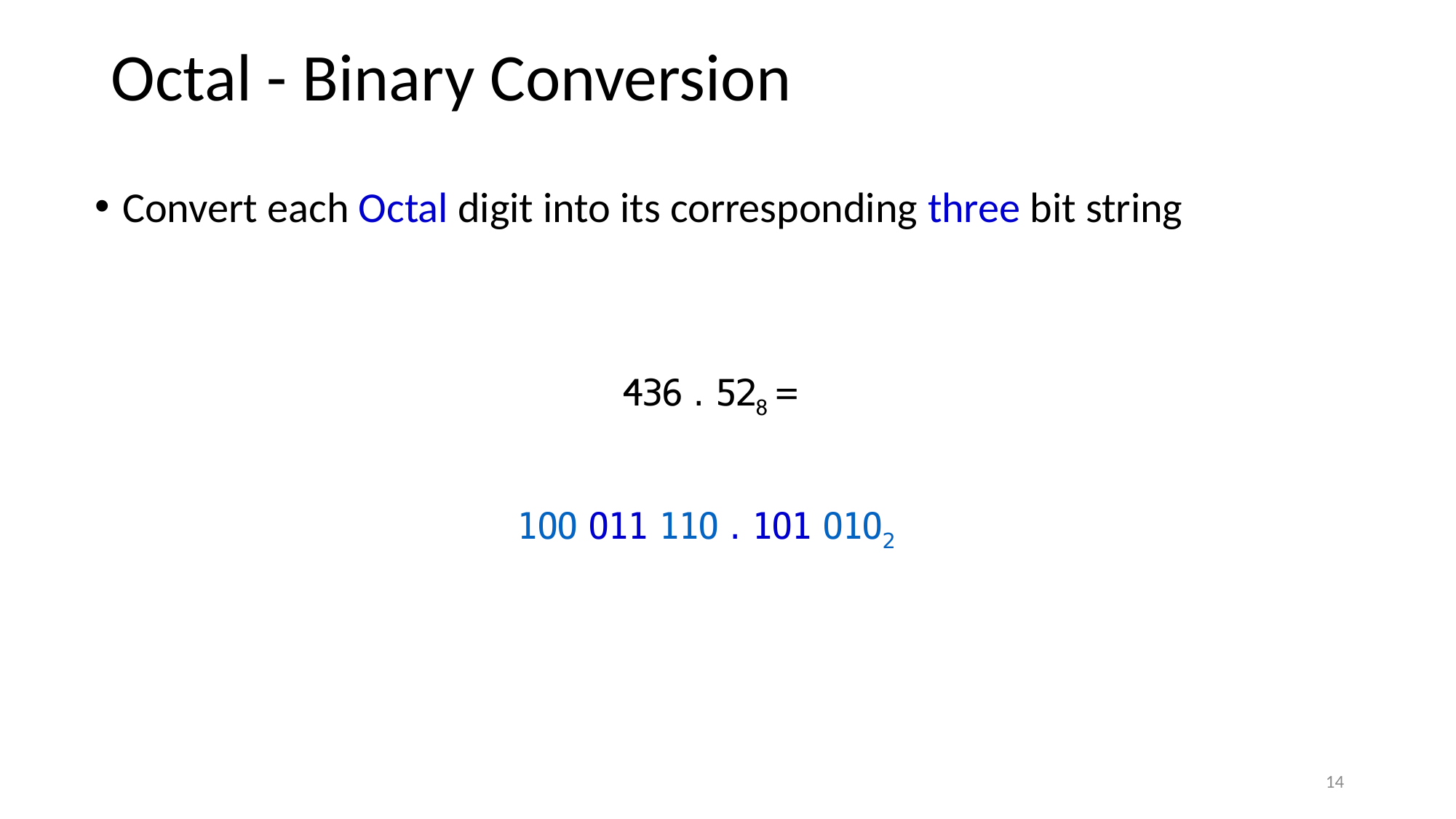

# Octal - Binary Conversion
Convert each Octal digit into its corresponding three bit string
436 . 528 =

100 011 110 . 101 0102
14